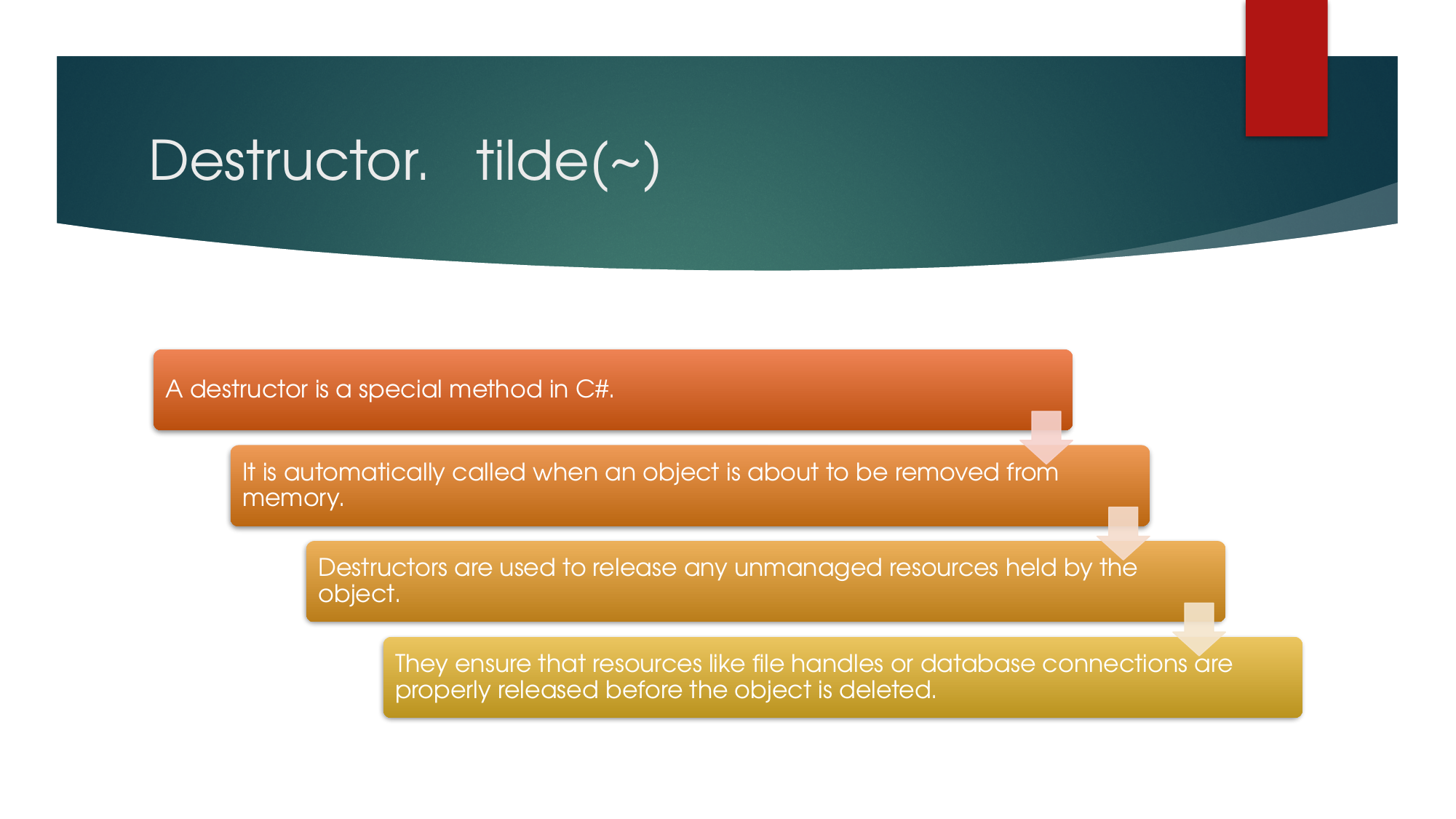

# Destructor.   tilde(~)
A destructor is a special method in C#.
It is automatically called when an object is about to be removed from memory.
Destructors are used to release any unmanaged resources held by the object.
They ensure that resources like file handles or database connections are properly released before the object is deleted.